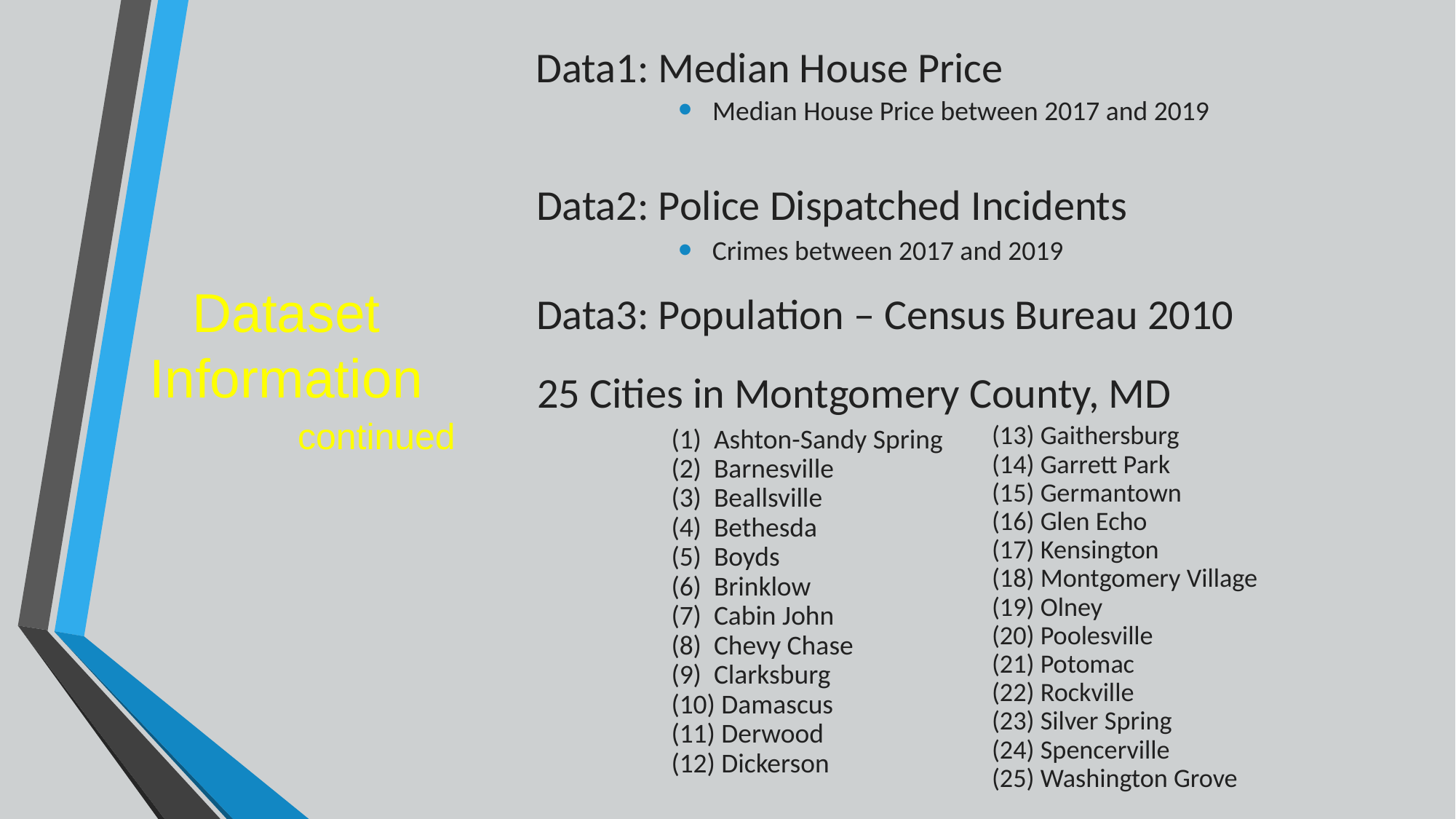

Data1: Median House Price
# Dataset Information
Median House Price between 2017 and 2019
Data2: Police Dispatched Incidents
Crimes between 2017 and 2019
Data3: Population – Census Bureau 2010
25 Cities in Montgomery County, MD
continued
(1)  Ashton-Sandy Spring
(2)  Barnesville
(3)  Beallsville
(4)  Bethesda
(5)  Boyds
(6)  Brinklow
(7)  Cabin John
(8)  Chevy Chase
(9)  Clarksburg
(10) Damascus
(11) Derwood
(12) Dickerson
(13) Gaithersburg
(14) Garrett Park
(15) Germantown
(16) Glen Echo
(17) Kensington
(18) Montgomery Village
(19) Olney
(20) Poolesville
(21) Potomac
(22) Rockville
(23) Silver Spring
(24) Spencerville
(25) Washington Grove